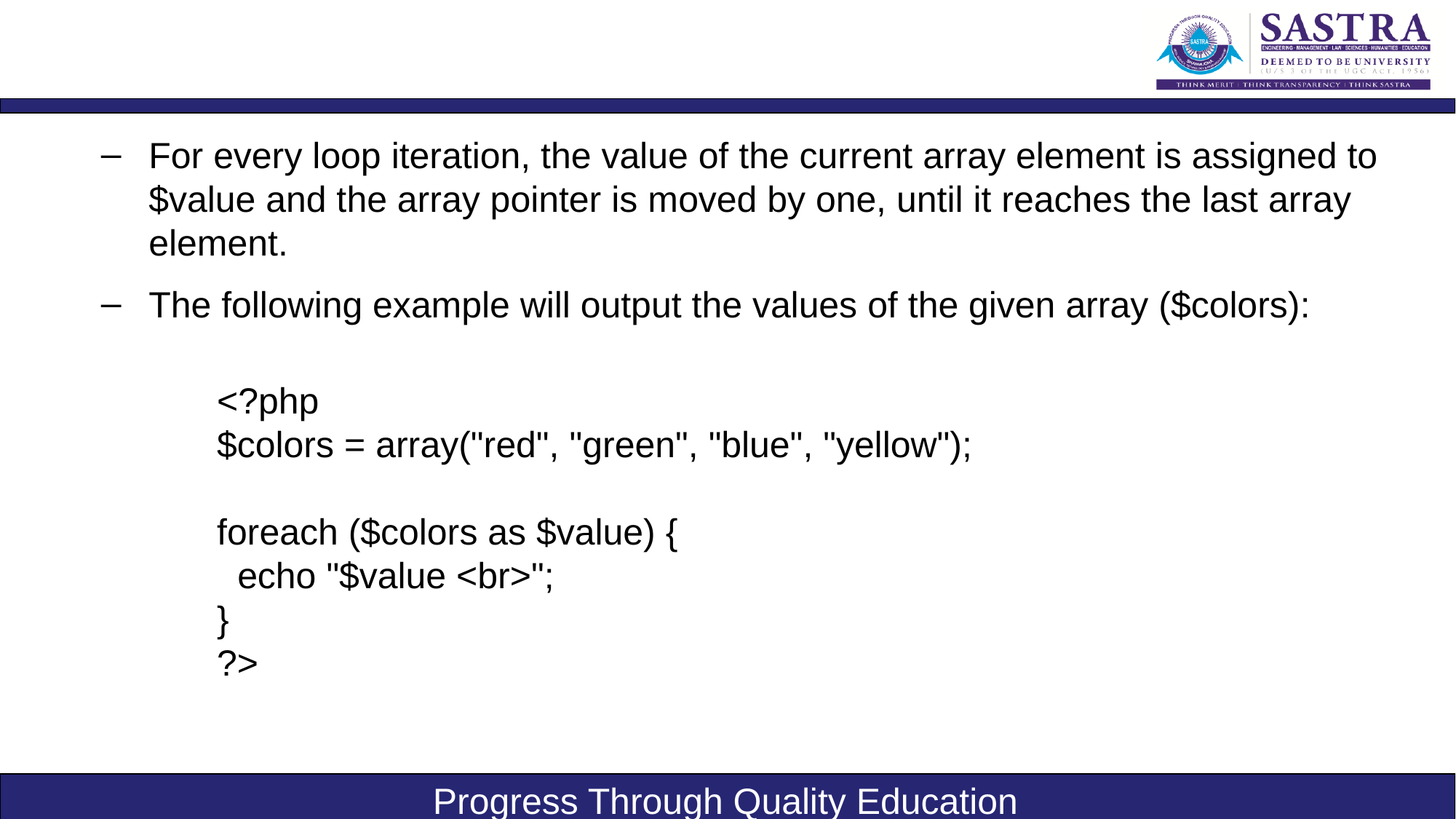

#
For every loop iteration, the value of the current array element is assigned to $value and the array pointer is moved by one, until it reaches the last array element.
The following example will output the values of the given array ($colors):

<?php
$colors = array("red", "green", "blue", "yellow");

foreach ($colors as $value) {
  echo "$value <br>";
}
?>